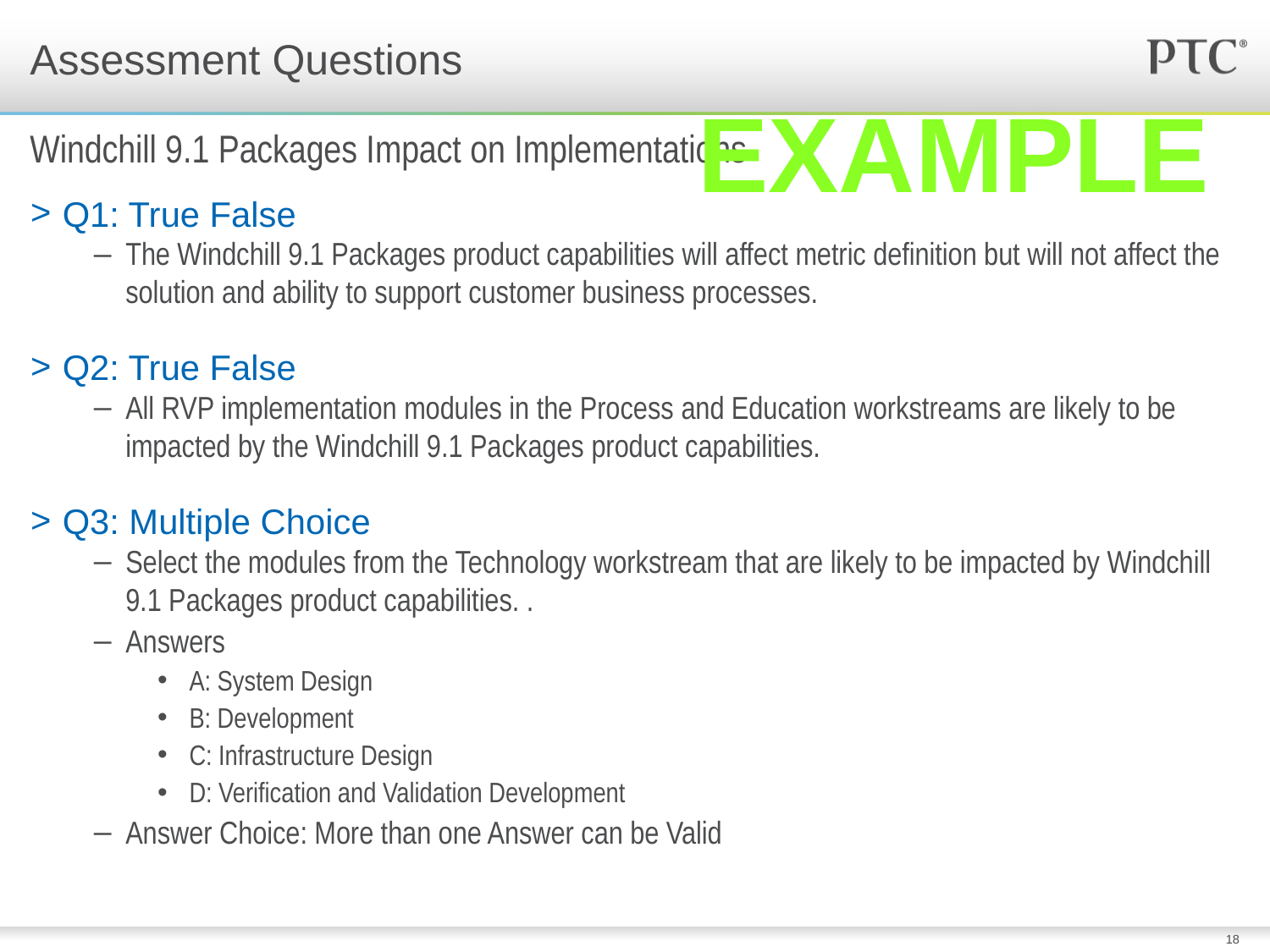

# Assessment Questions
Example
Windchill 9.1 Packages Impact on Implementations
Q1: True False
The Windchill 9.1 Packages product capabilities will affect metric definition but will not affect the solution and ability to support customer business processes.
Q2: True False
All RVP implementation modules in the Process and Education workstreams are likely to be impacted by the Windchill 9.1 Packages product capabilities.
Q3: Multiple Choice
Select the modules from the Technology workstream that are likely to be impacted by Windchill 9.1 Packages product capabilities. .
Answers
A: System Design
B: Development
C: Infrastructure Design
D: Verification and Validation Development
Answer Choice: More than one Answer can be Valid